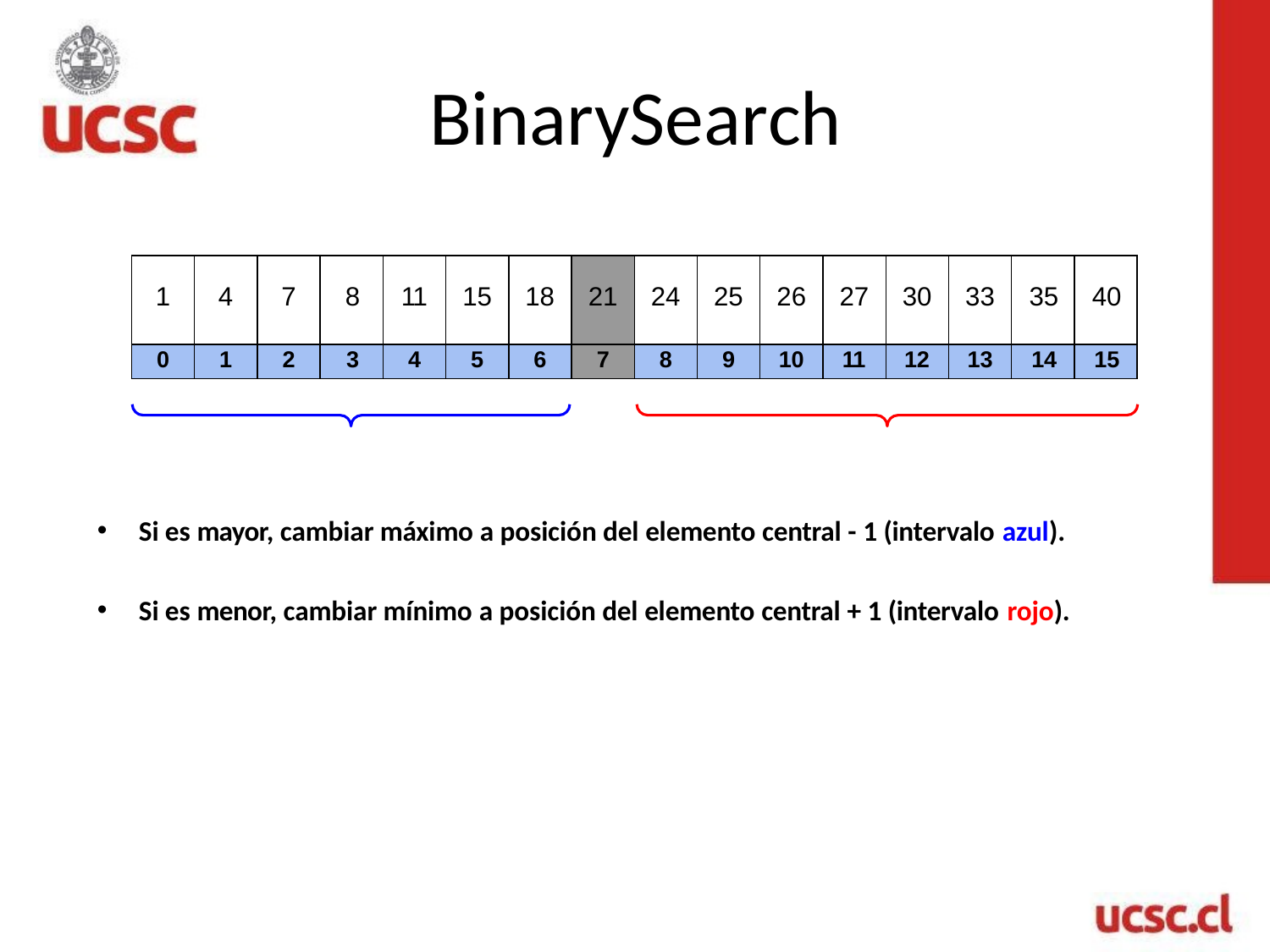

# BinarySearch
| 1 | 4 | 7 | 8 | 11 | 15 | 18 | 21 | 24 | 25 | 26 | 27 | 30 | 33 | 35 | 40 |
| --- | --- | --- | --- | --- | --- | --- | --- | --- | --- | --- | --- | --- | --- | --- | --- |
| 0 | 1 | 2 | 3 | 4 | 5 | 6 | 7 | 8 | 9 | 10 | 11 | 12 | 13 | 14 | 15 |

Si es mayor, cambiar máximo a posición del elemento central - 1 (intervalo azul).

Si es menor, cambiar mínimo a posición del elemento central + 1 (intervalo rojo).